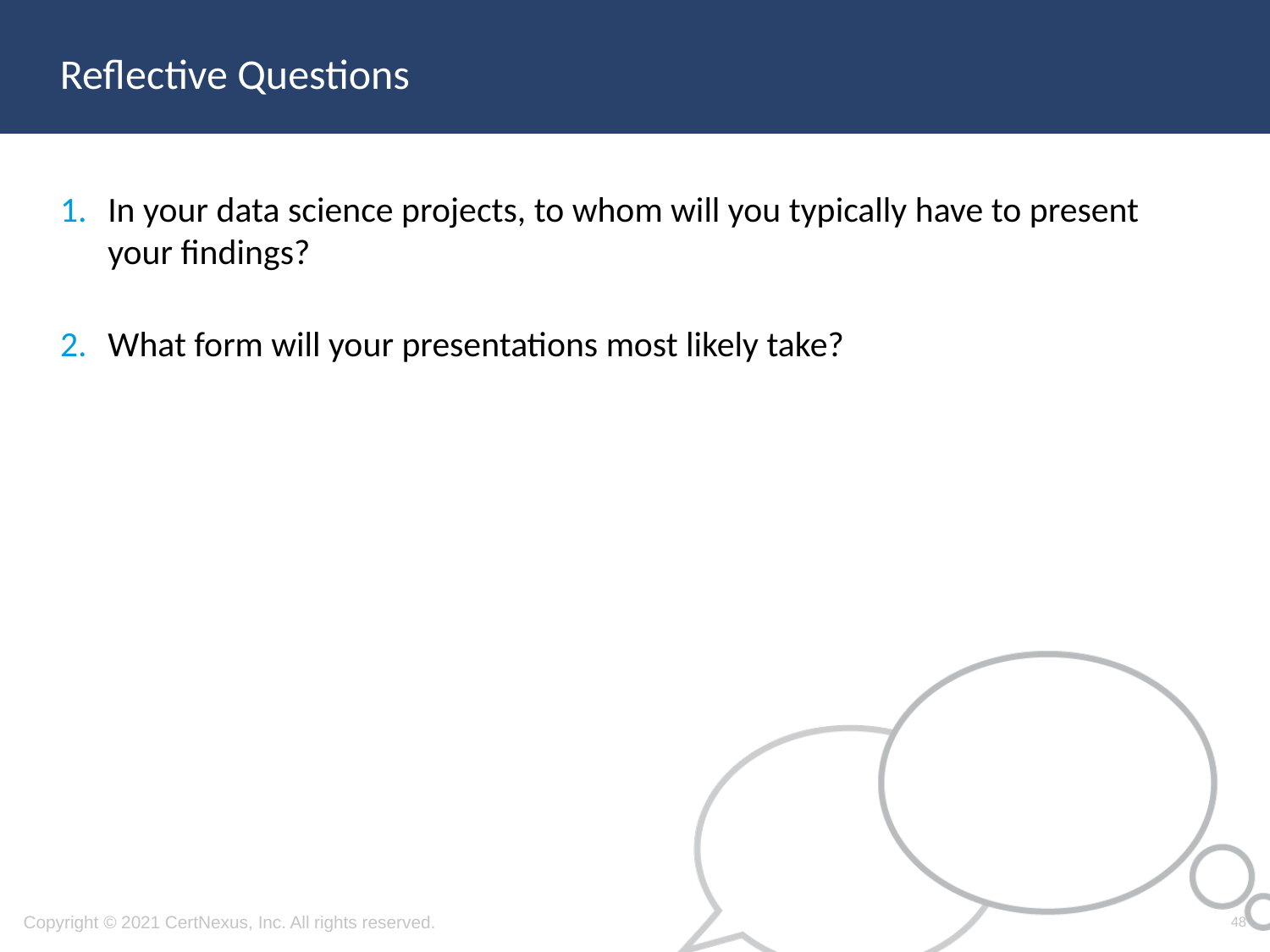

In your data science projects, to whom will you typically have to present your findings?
What form will your presentations most likely take?
48